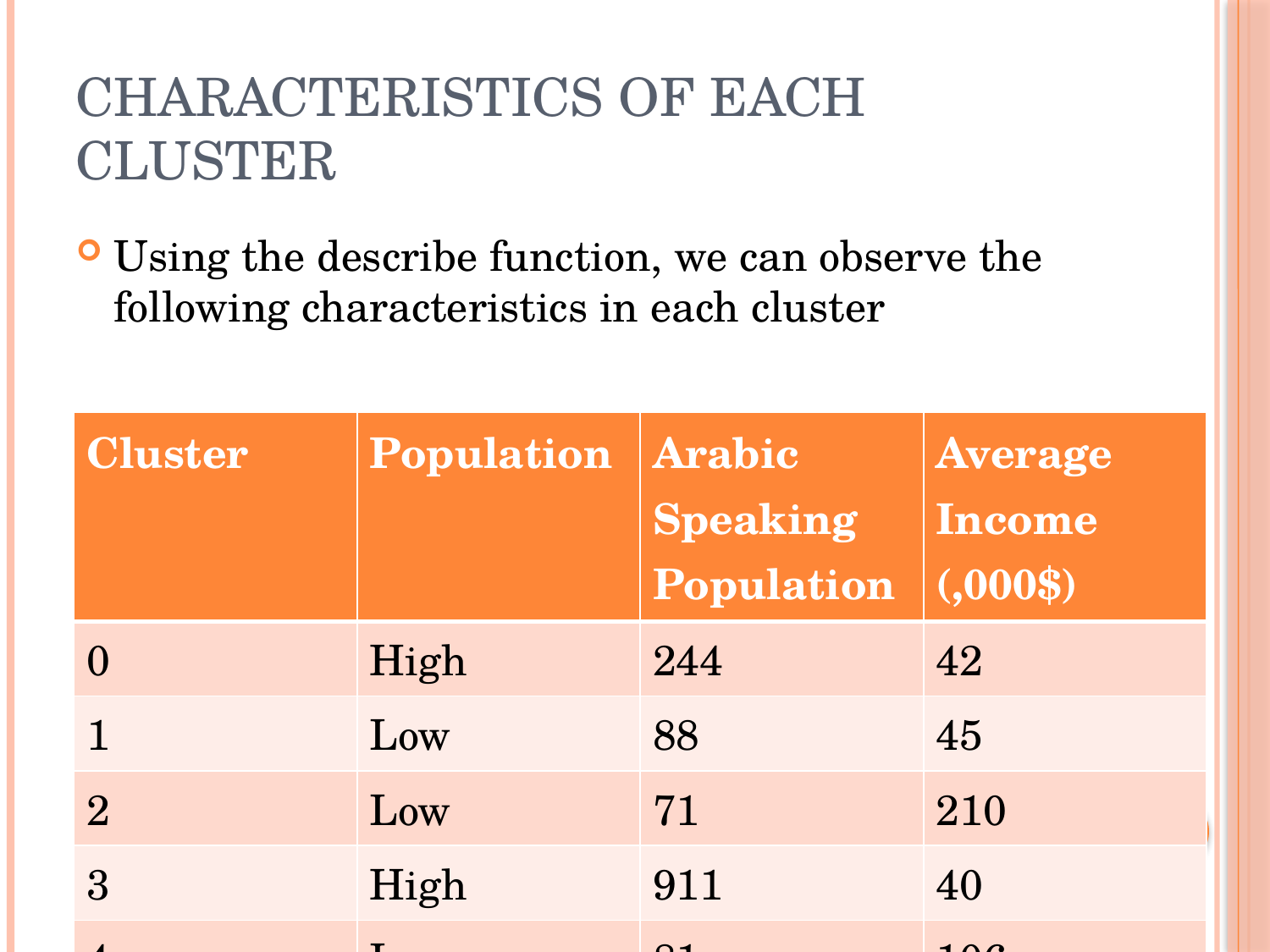

# Characteristics of Each Cluster
Using the describe function, we can observe the following characteristics in each cluster

| Cluster | Population | Arabic Speaking Population | Average Income (,000$) |
| --- | --- | --- | --- |
| 0 | High | 244 | 42 |
| 1 | Low | 88 | 45 |
| 2 | Low | 71 | 210 |
| 3 | High | 911 | 40 |
| 4 | Low | 81 | 106 |